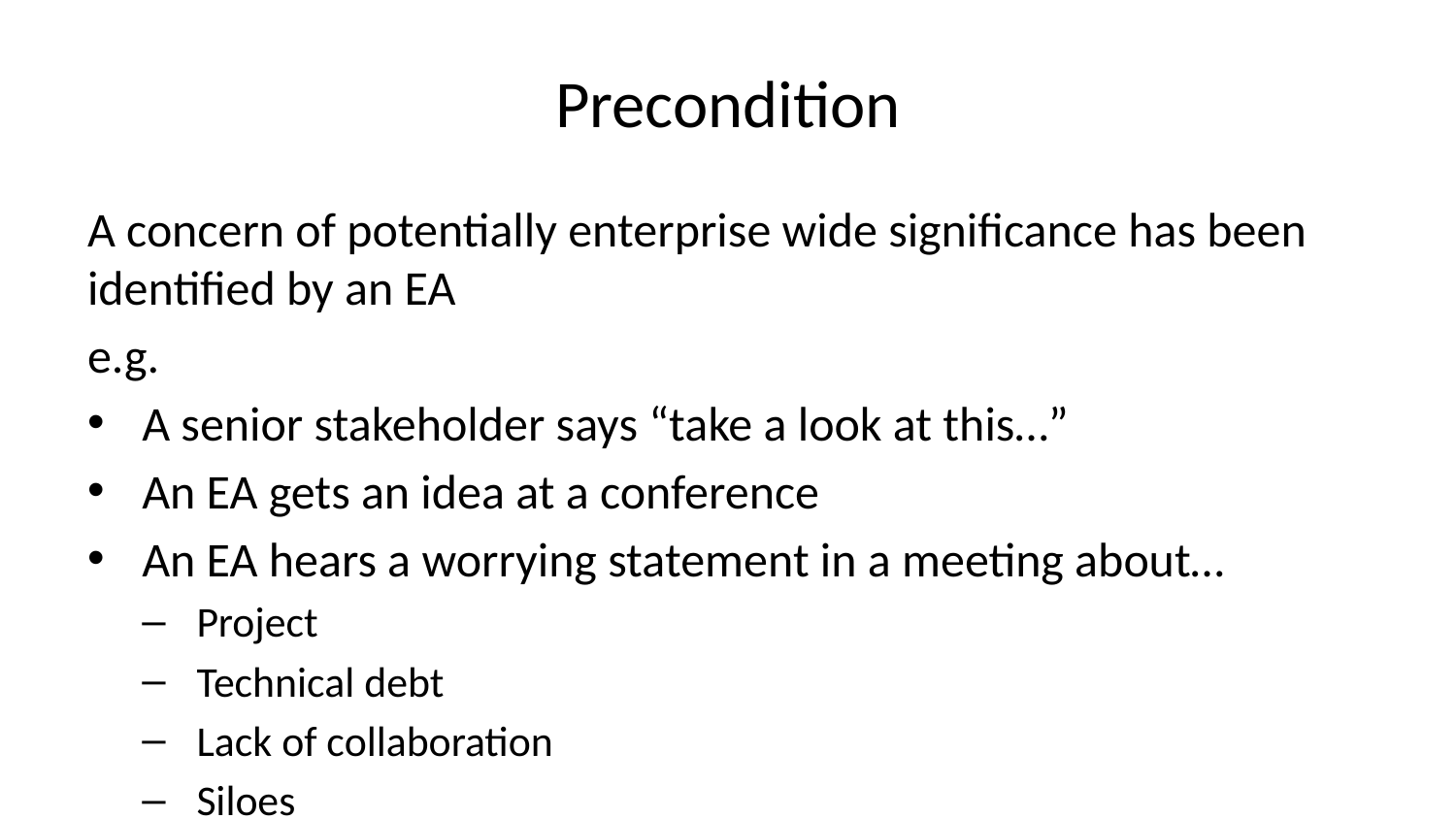

# Precondition
A concern of potentially enterprise wide significance has been identified by an EA​
e.g.​
A senior stakeholder says “take a look at this…”​
An EA gets an idea at a conference​
An EA hears a worrying statement in a meeting about…​
Project​
Technical debt​
Lack of collaboration​
Siloes​
An experienced EA just gets a sense that something is wrong!​